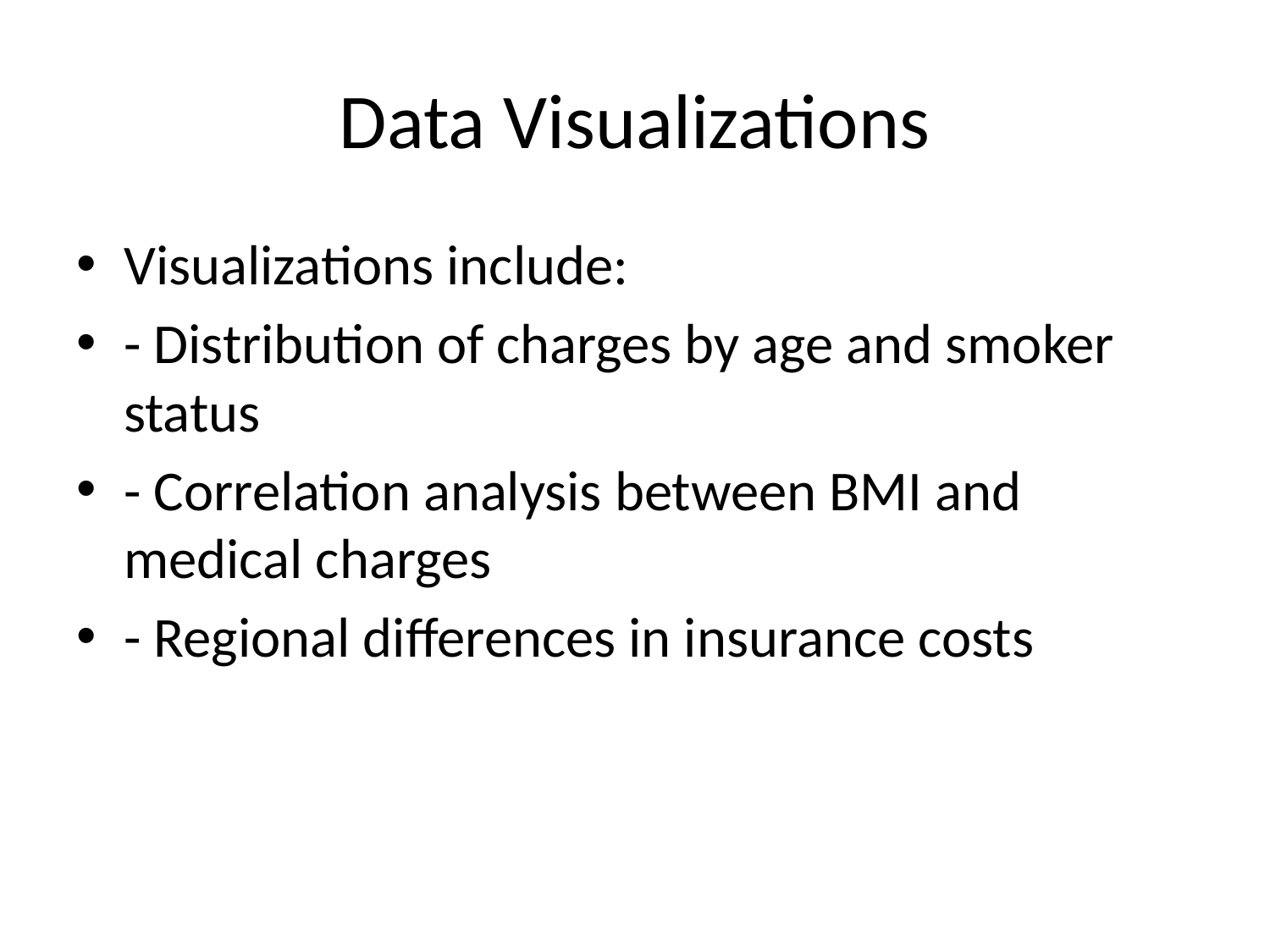

# Data Visualizations
Visualizations include:
- Distribution of charges by age and smoker status
- Correlation analysis between BMI and medical charges
- Regional differences in insurance costs